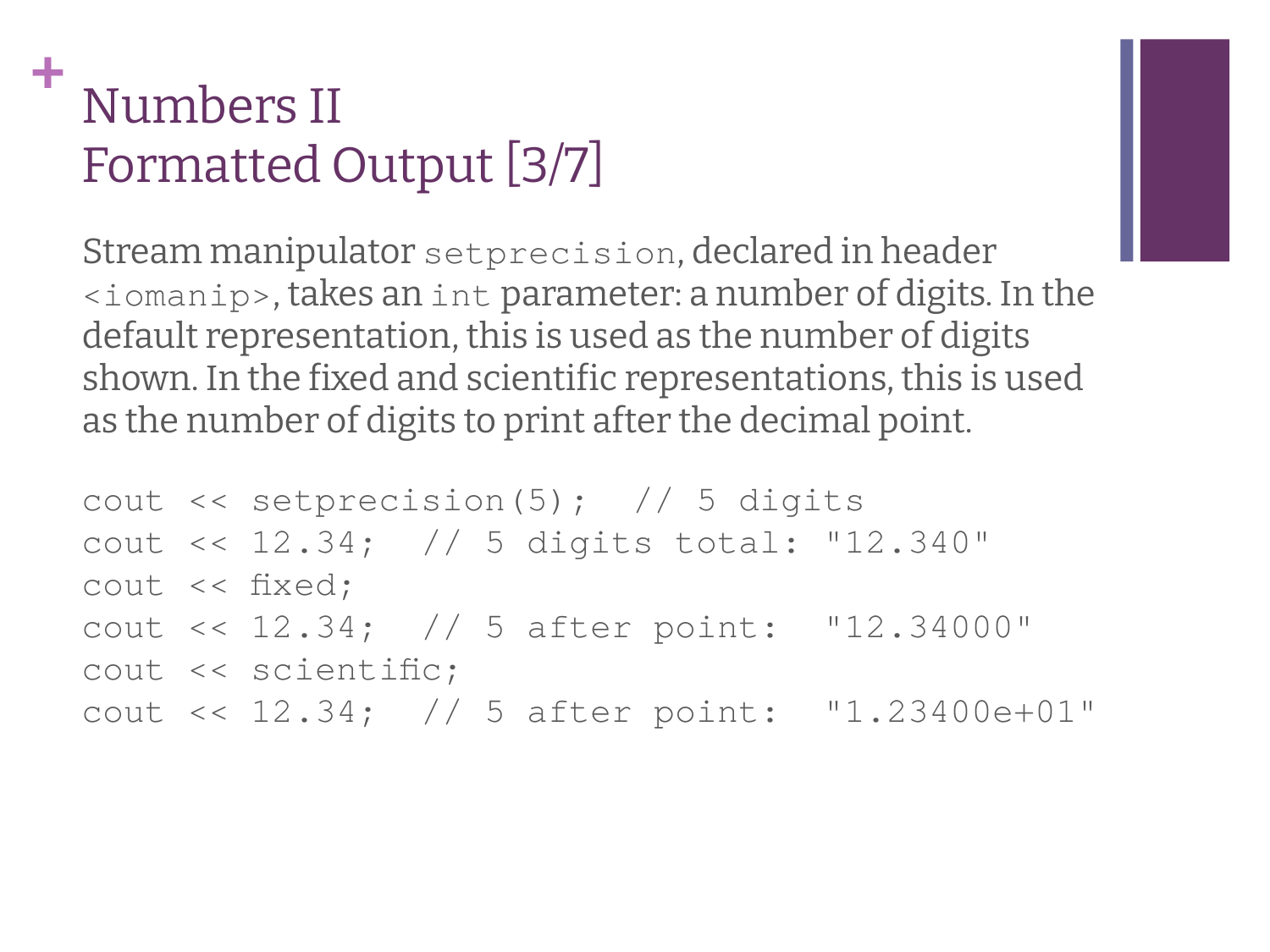

# Numbers II Formatted Output [3/7]
Stream manipulator setprecision, declared in header <iomanip>, takes an int parameter: a number of digits. In the default representation, this is used as the number of digits shown. In the fixed and scientific representations, this is used as the number of digits to print after the decimal point.
cout << setprecision(5);  // 5 digits
cout << 12.34;  // 5 digits total: "12.340"
cout << fixed;
cout << 12.34;  // 5 after point:  "12.34000"
cout << scientific;
cout << 12.34;  // 5 after point:  "1.23400e+01"